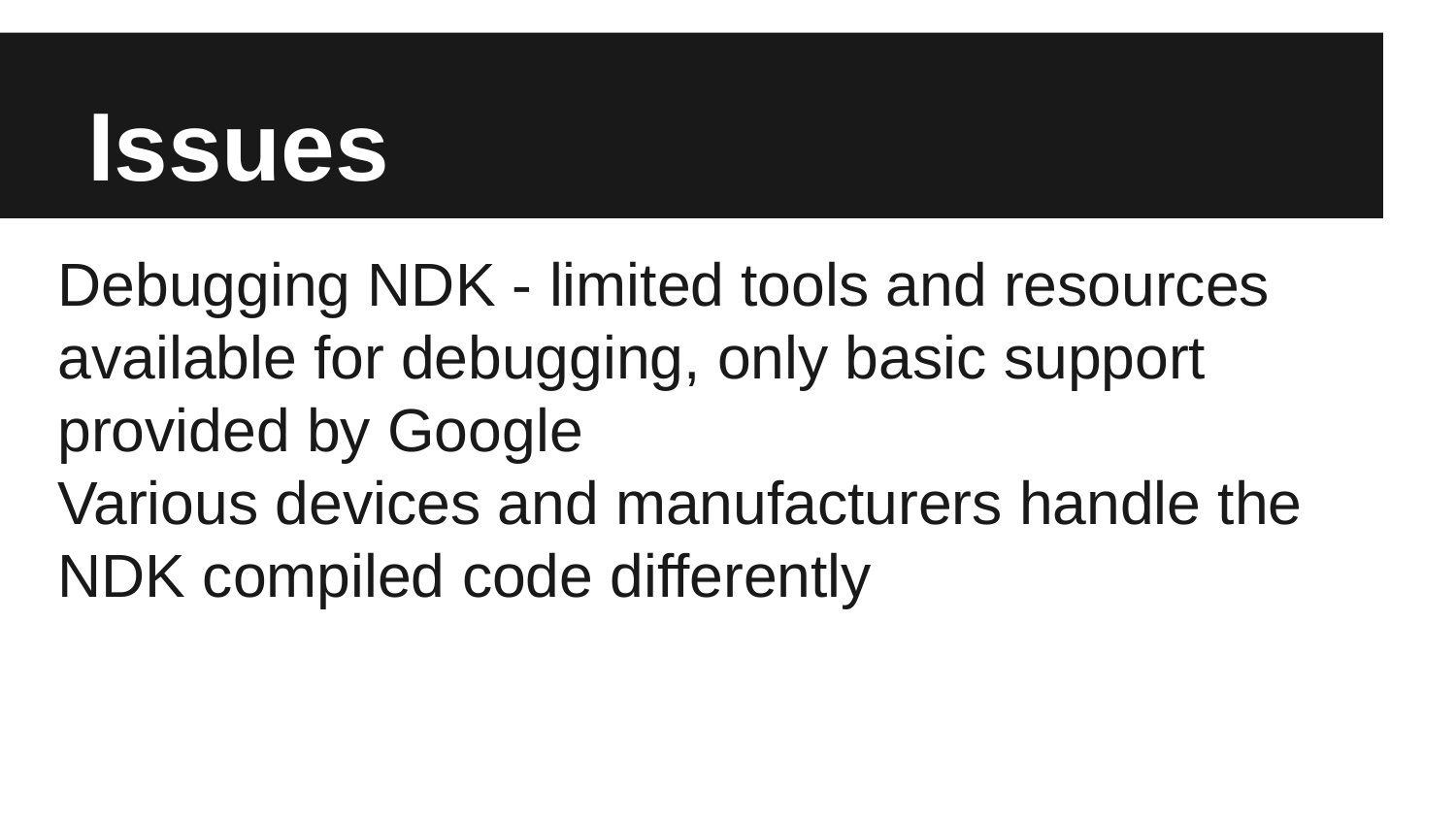

# Issues
Debugging NDK - limited tools and resources available for debugging, only basic support provided by Google
Various devices and manufacturers handle the NDK compiled code differently